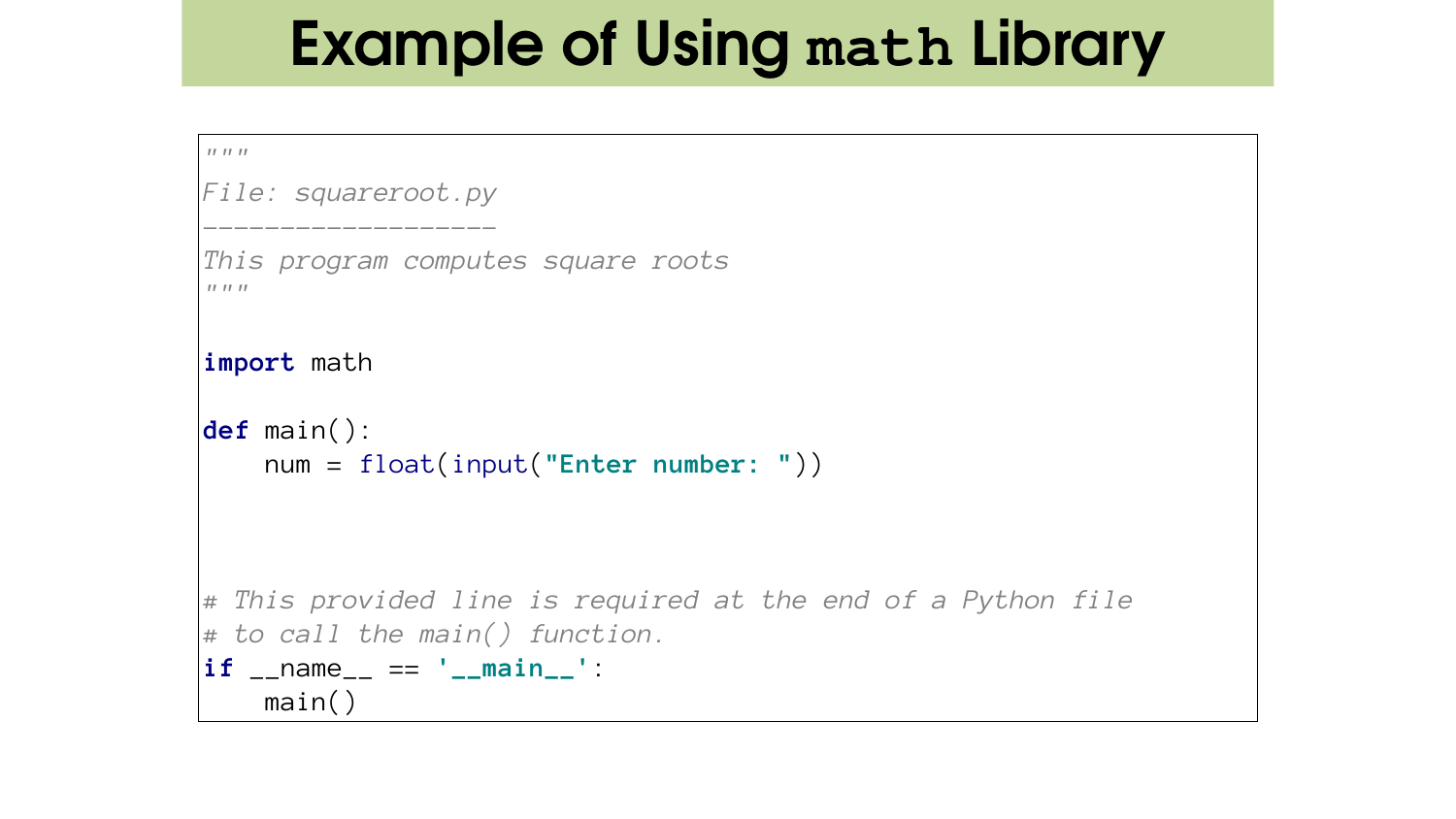

Example of Using math Library
"""
File: squareroot.py
-------------------
This program computes square roots
"""
import math
def main():
    num = float(input("Enter number: "))

# This provided line is required at the end of a Python file # to call the main() function. if __name__ == '__main__': main()